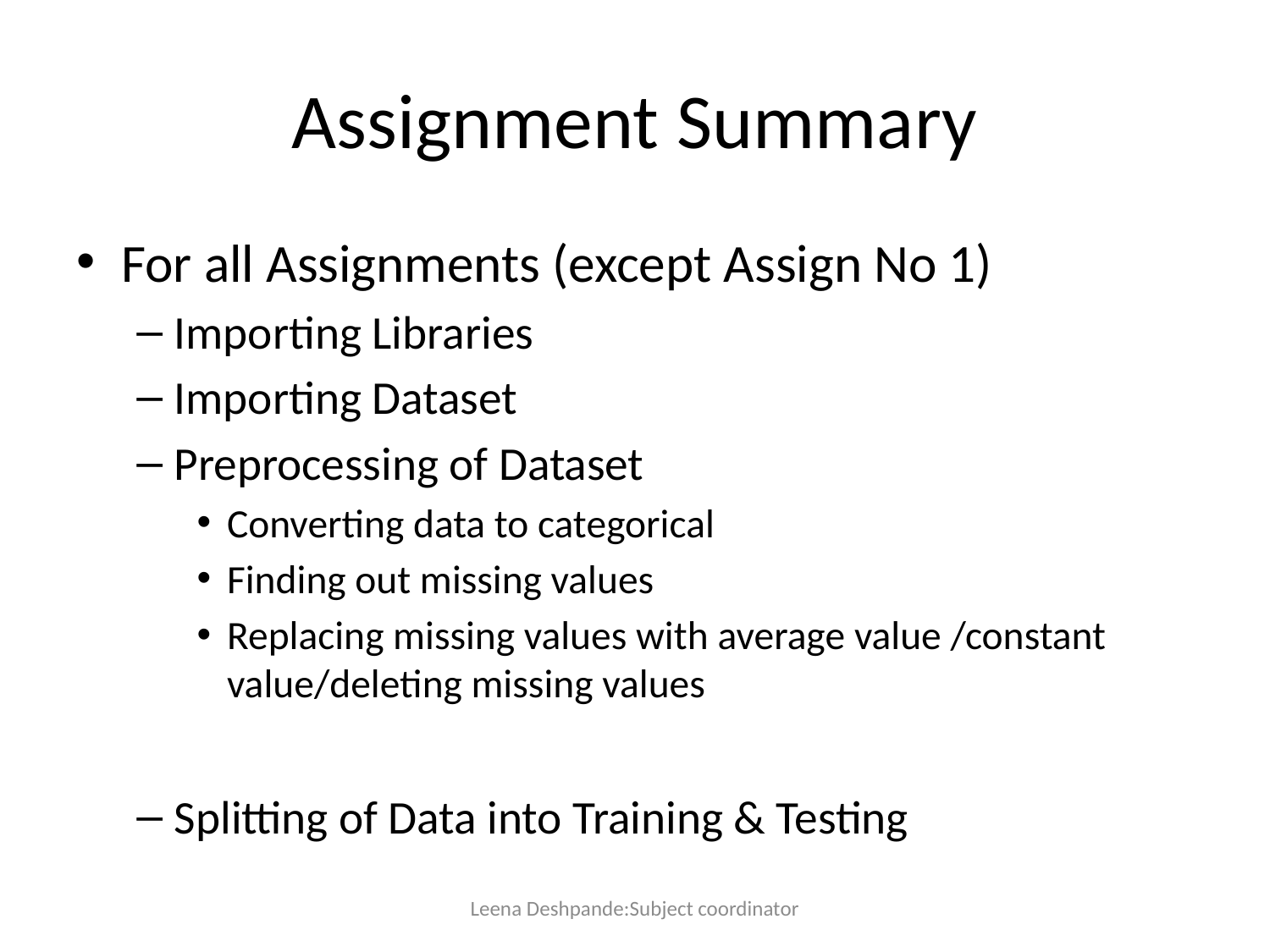

# Assignment Summary
For all Assignments (except Assign No 1)
Importing Libraries
Importing Dataset
Preprocessing of Dataset
Converting data to categorical
Finding out missing values
Replacing missing values with average value /constant value/deleting missing values

Splitting of Data into Training & Testing

Leena Deshpande:Subject coordinator